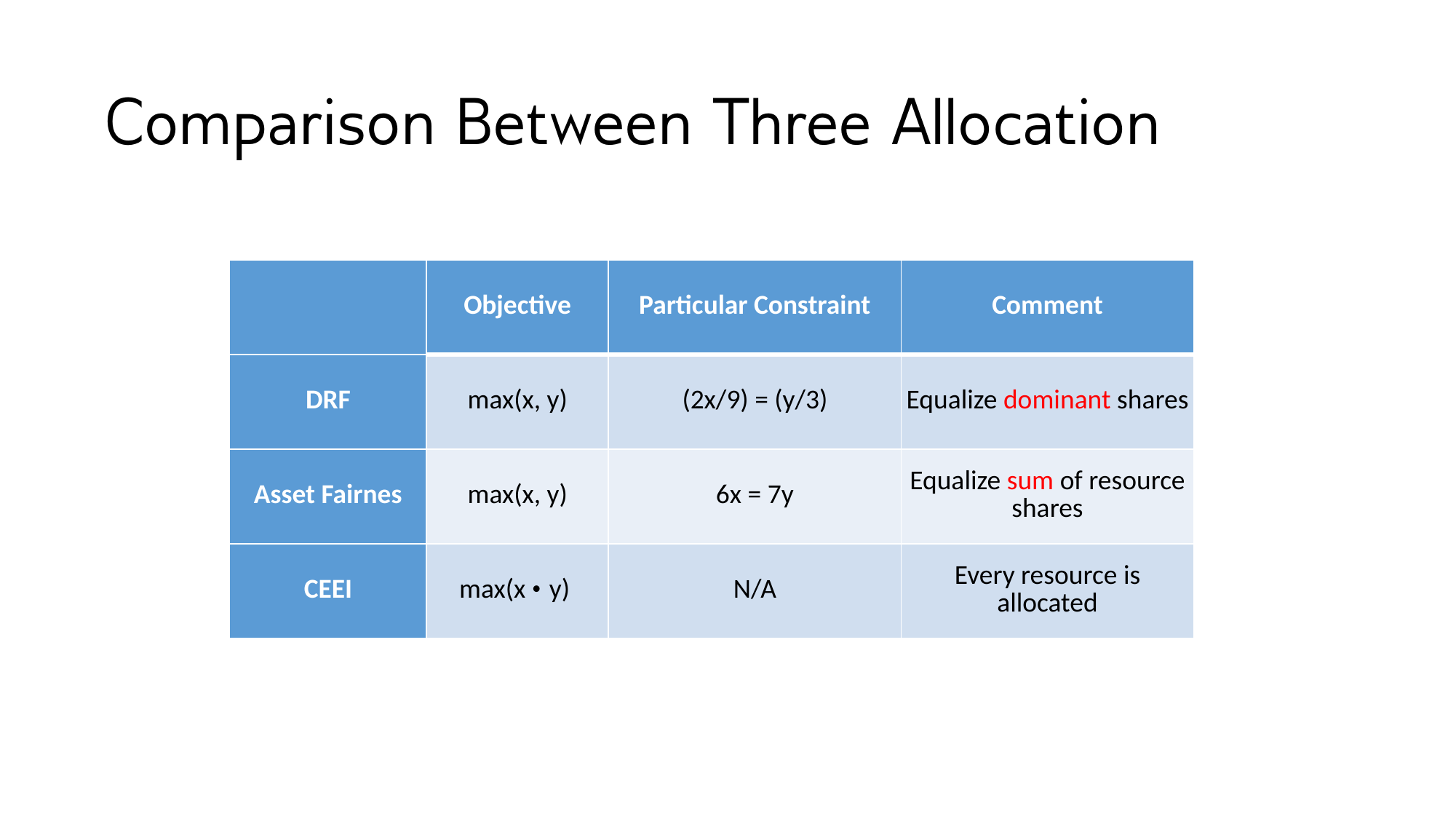

# Comparison Between Three Allocation
|  | Objective | Particular Constraint | Comment |
| --- | --- | --- | --- |
| DRF | max(x, y) | (2x/9) = (y/3) | Equalize dominant shares |
| Asset Fairnes | max(x, y) | 6x = 7y | Equalize sum of resource shares |
| CEEI | max(x • y) | N/A | Every resource is allocated |
10